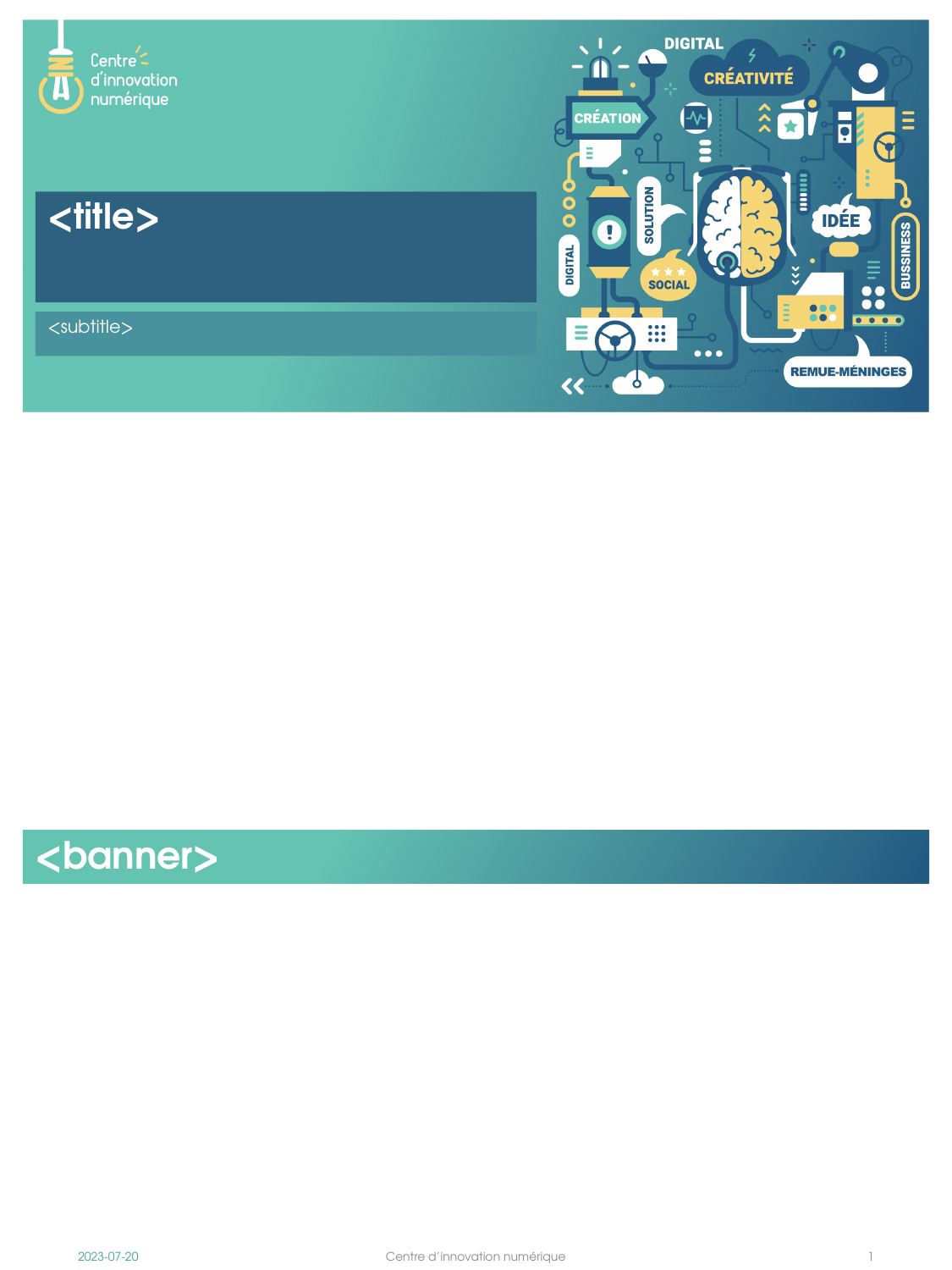

<title>
<subtitle>
# <banner>
2023-07-20
Centre d’innovation numérique
1